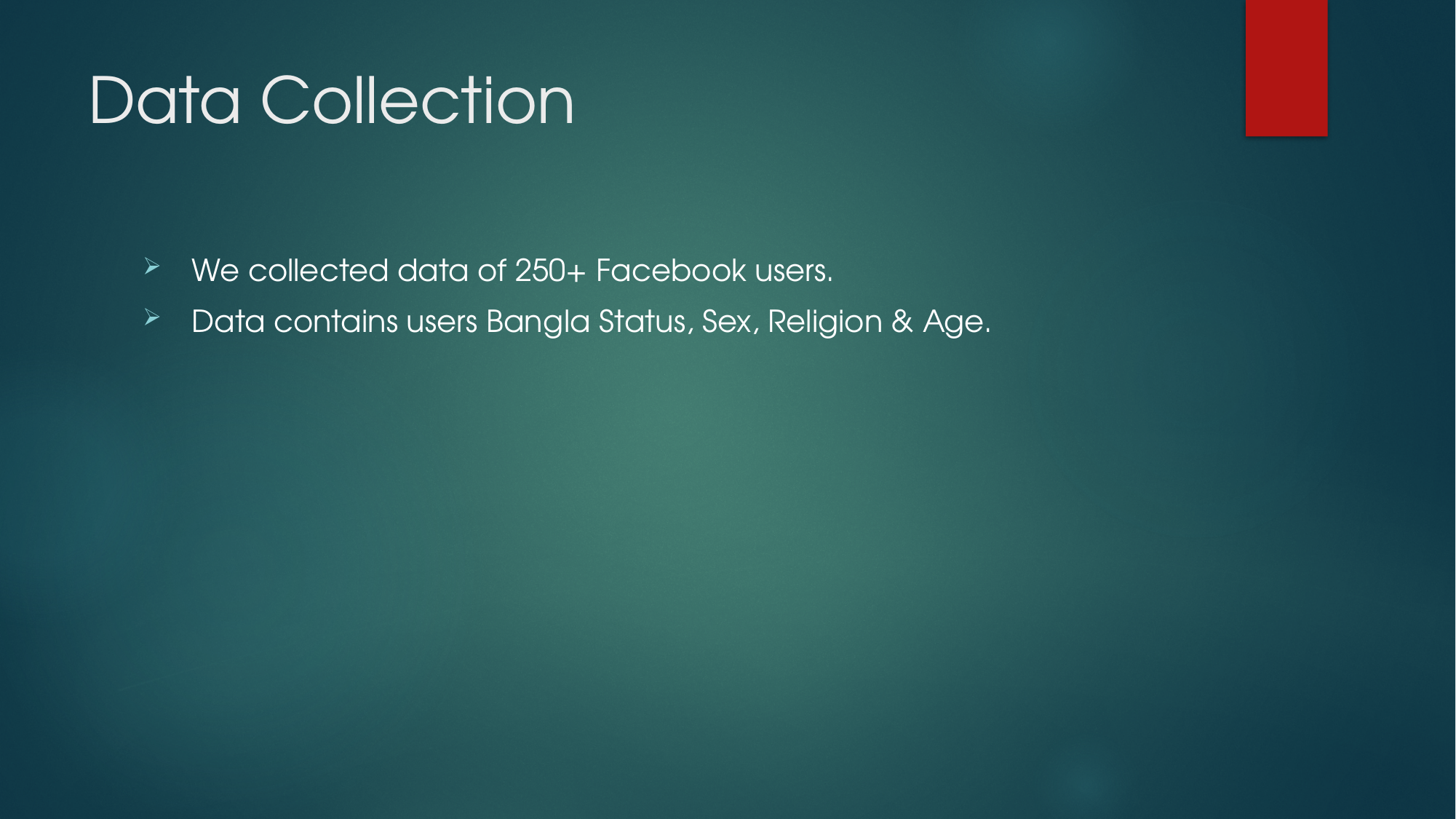

# Data Collection
 We collected data of 250+ Facebook users.
 Data contains users Bangla Status, Sex, Religion & Age.